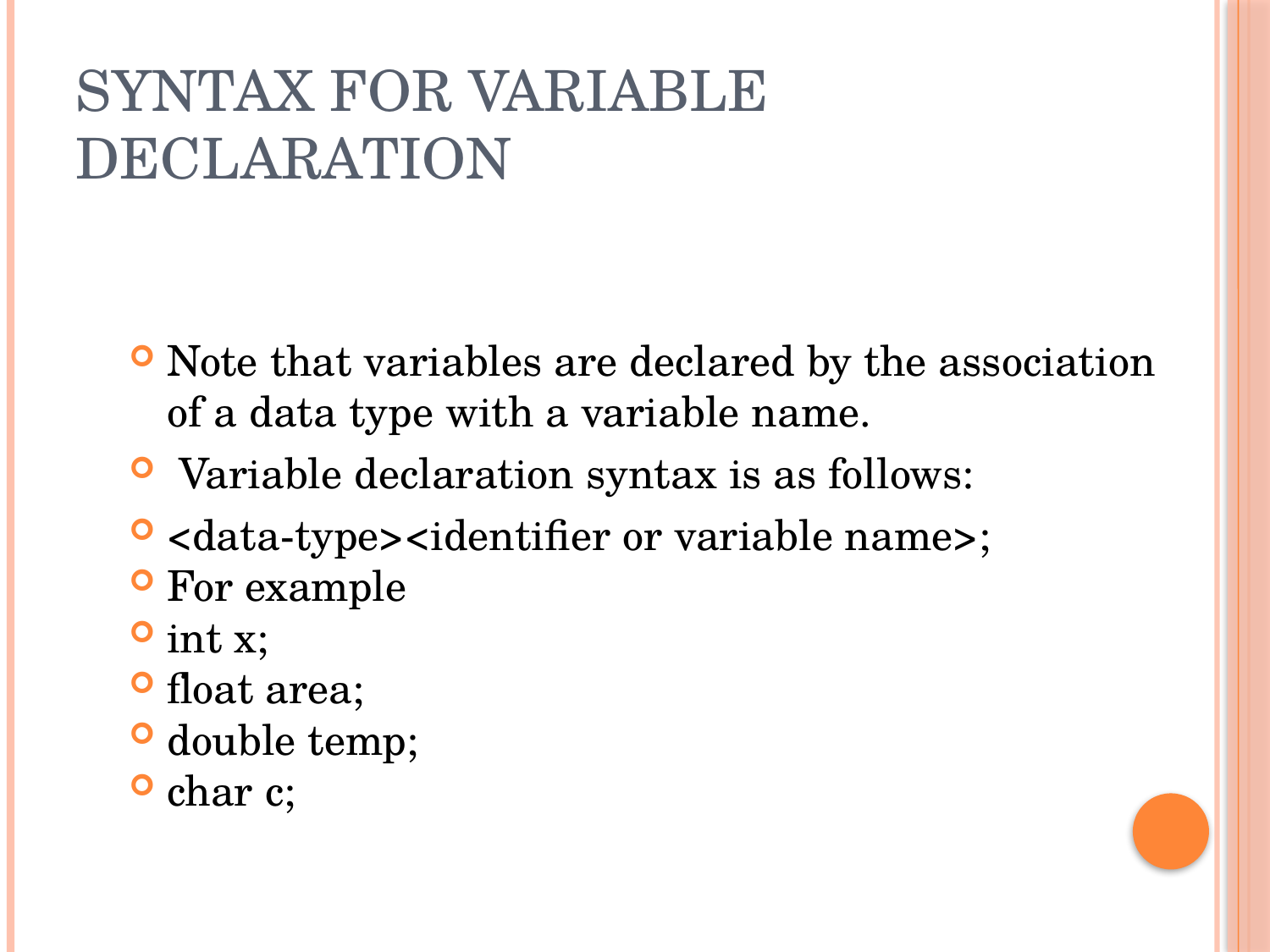

# SYNTAX FOR VARIABLE DECLARATION
Note that variables are declared by the association of a data type with a variable name.
 Variable declaration syntax is as follows:
<data-type><identifier or variable name>;
For example
int x;
float area;
double temp;
char c;